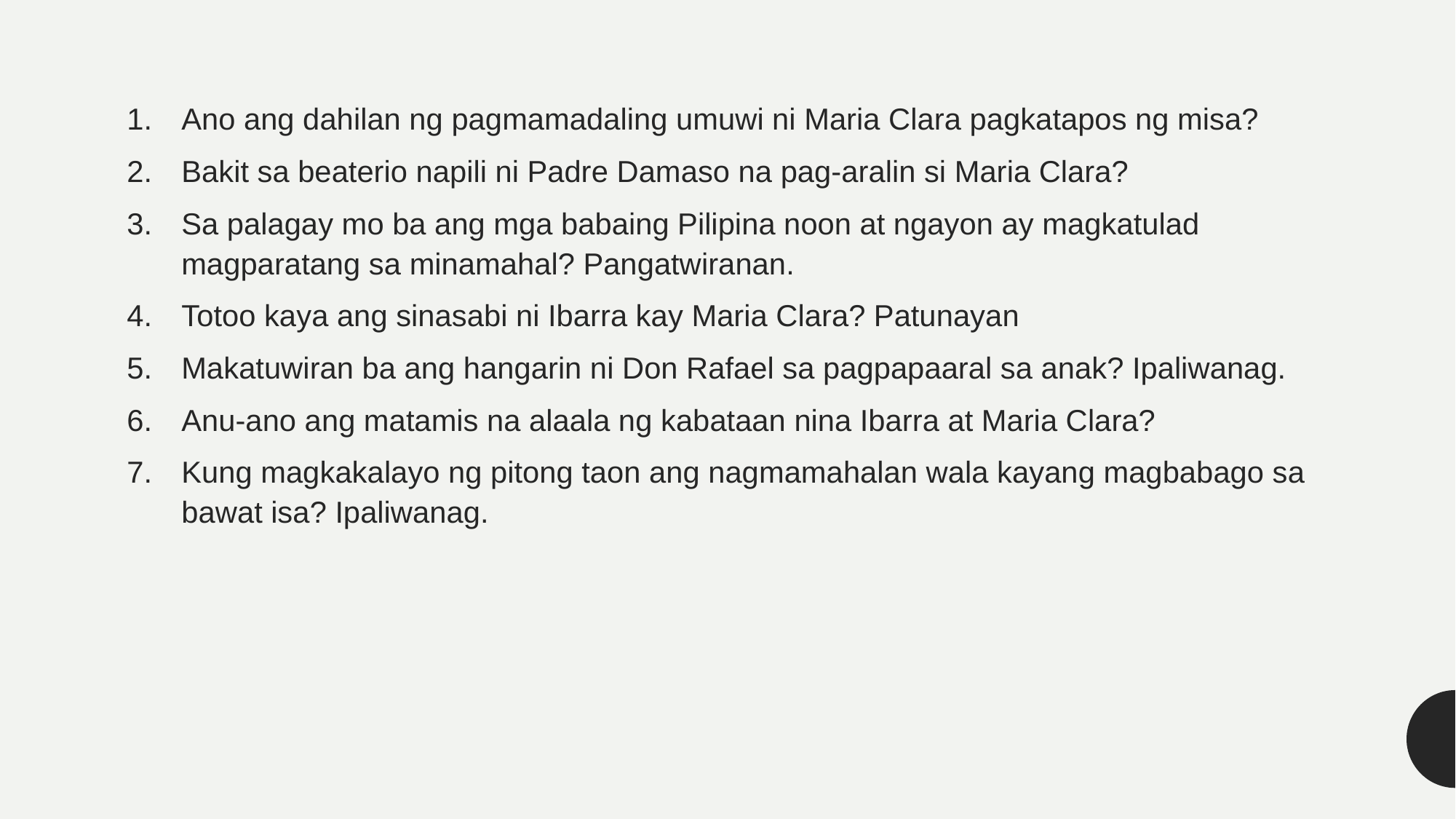

Ano ang dahilan ng pagmamadaling umuwi ni Maria Clara pagkatapos ng misa?
Bakit sa beaterio napili ni Padre Damaso na pag-aralin si Maria Clara?
Sa palagay mo ba ang mga babaing Pilipina noon at ngayon ay magkatulad magparatang sa minamahal? Pangatwiranan.
Totoo kaya ang sinasabi ni Ibarra kay Maria Clara? Patunayan
Makatuwiran ba ang hangarin ni Don Rafael sa pagpapaaral sa anak? Ipaliwanag.
Anu-ano ang matamis na alaala ng kabataan nina Ibarra at Maria Clara?
Kung magkakalayo ng pitong taon ang nagmamahalan wala kayang magbabago sa bawat isa? Ipaliwanag.